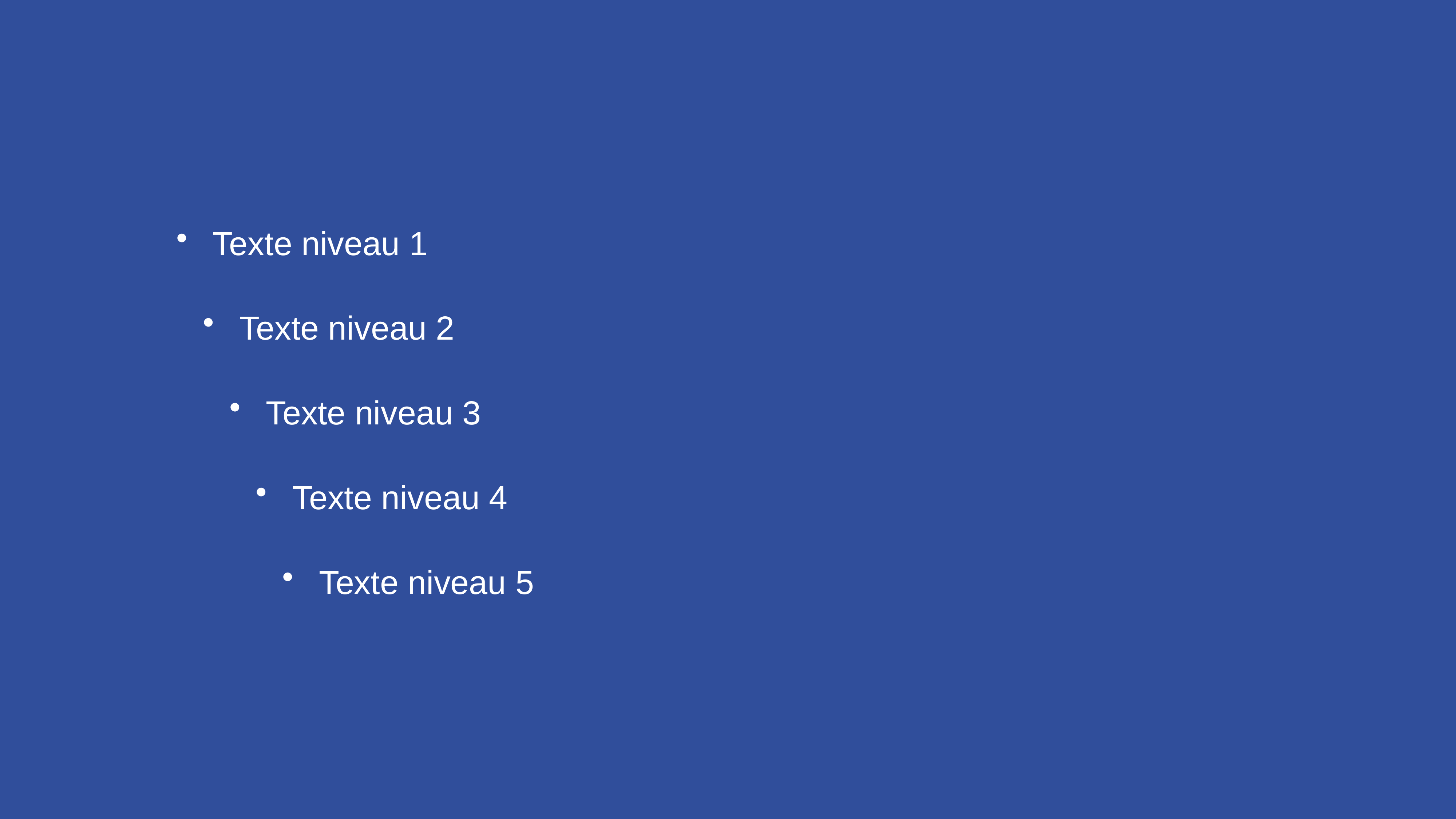

#
Texte niveau 1
Texte niveau 2
Texte niveau 3
Texte niveau 4
Texte niveau 5